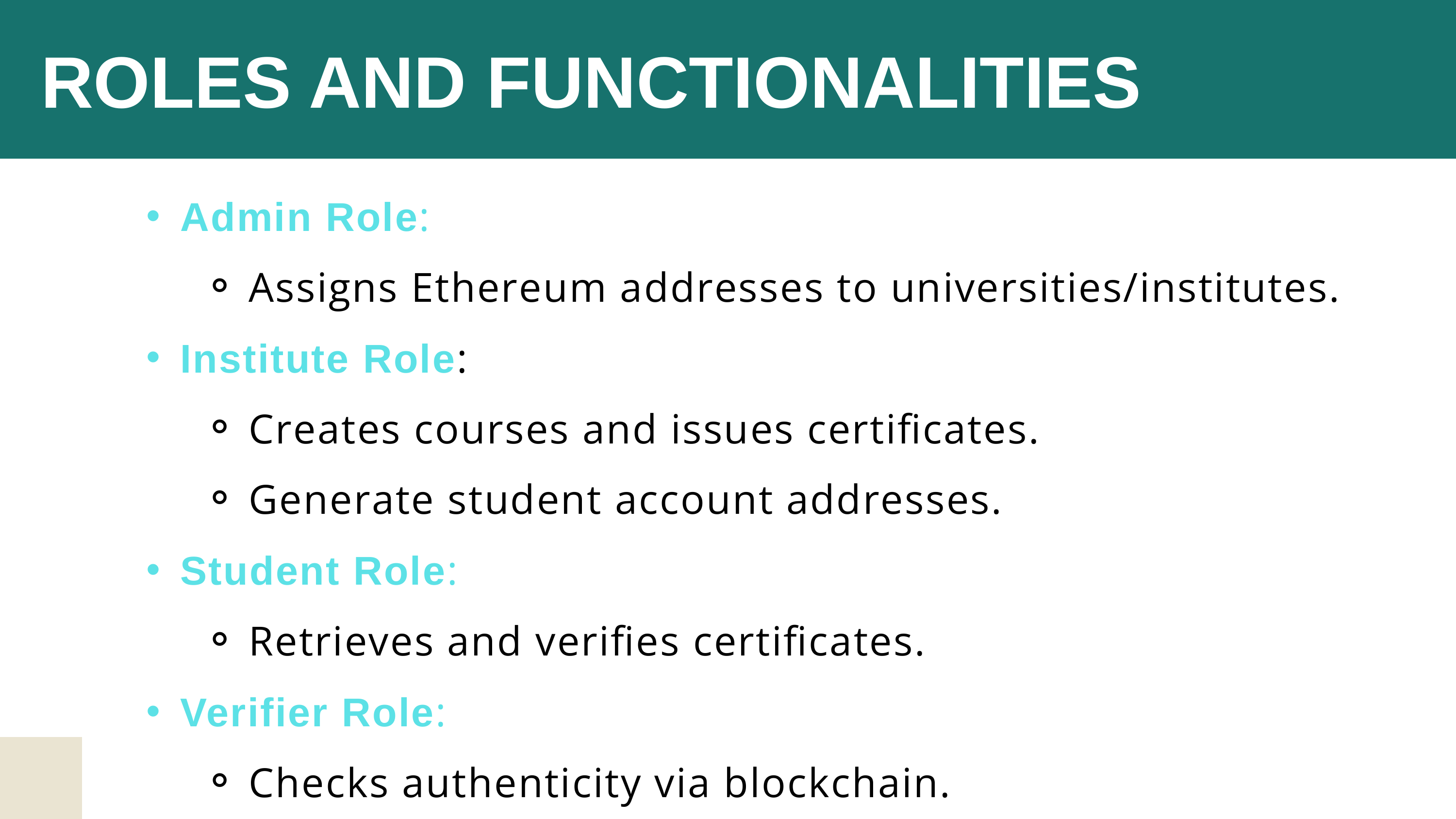

ROLES AND FUNCTIONALITIES
Admin Role:
Assigns Ethereum addresses to universities/institutes.
Institute Role:
Creates courses and issues certificates.
Generate student account addresses.
Student Role:
Retrieves and verifies certificates.
Verifier Role:
Checks authenticity via blockchain.